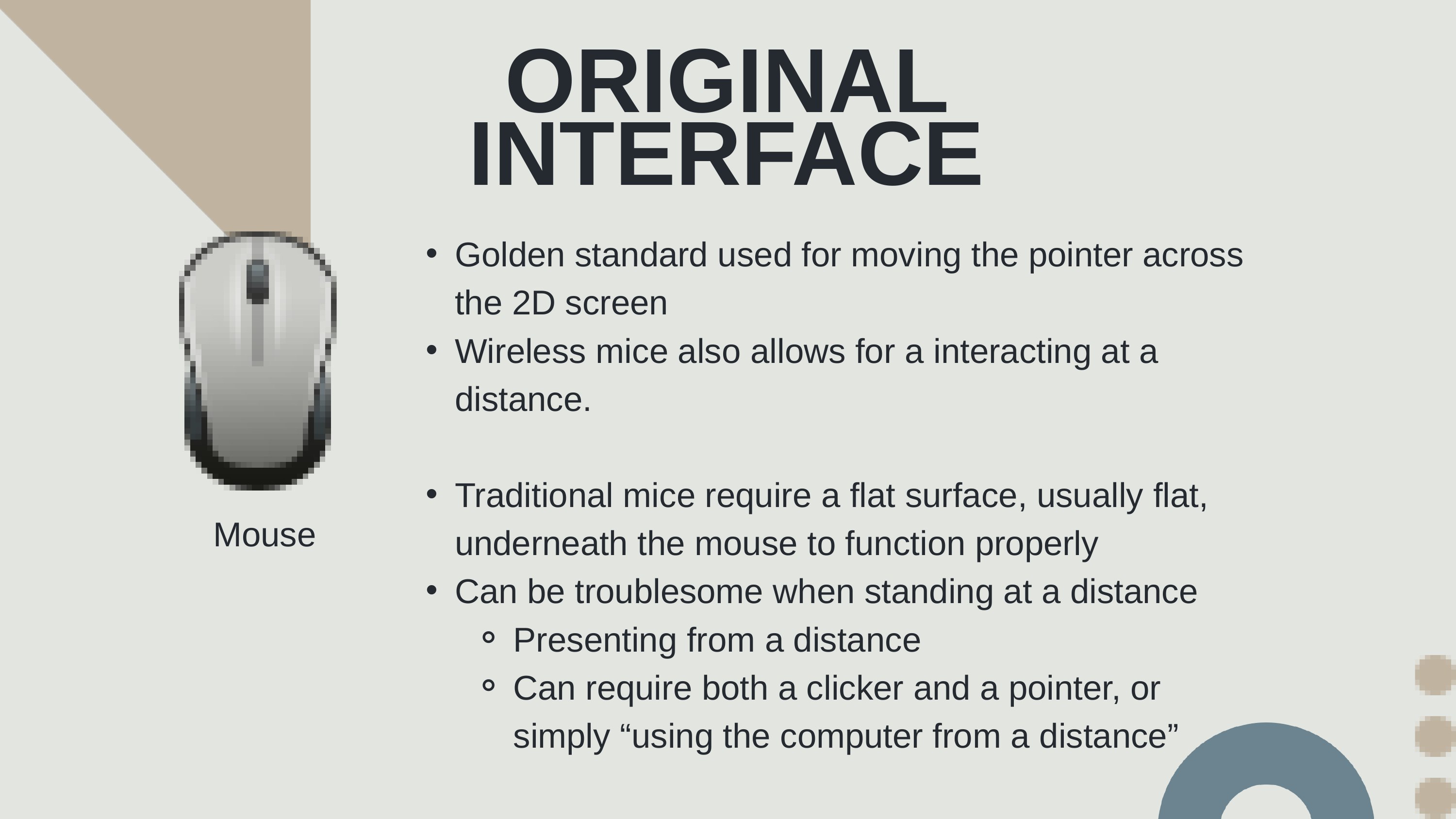

ORIGINAL INTERFACE
Golden standard used for moving the pointer across the 2D screen
Wireless mice also allows for a interacting at a distance.

Traditional mice require a flat surface, usually flat, underneath the mouse to function properly
Can be troublesome when standing at a distance
Presenting from a distance
Can require both a clicker and a pointer, or simply “using the computer from a distance”

Mouse